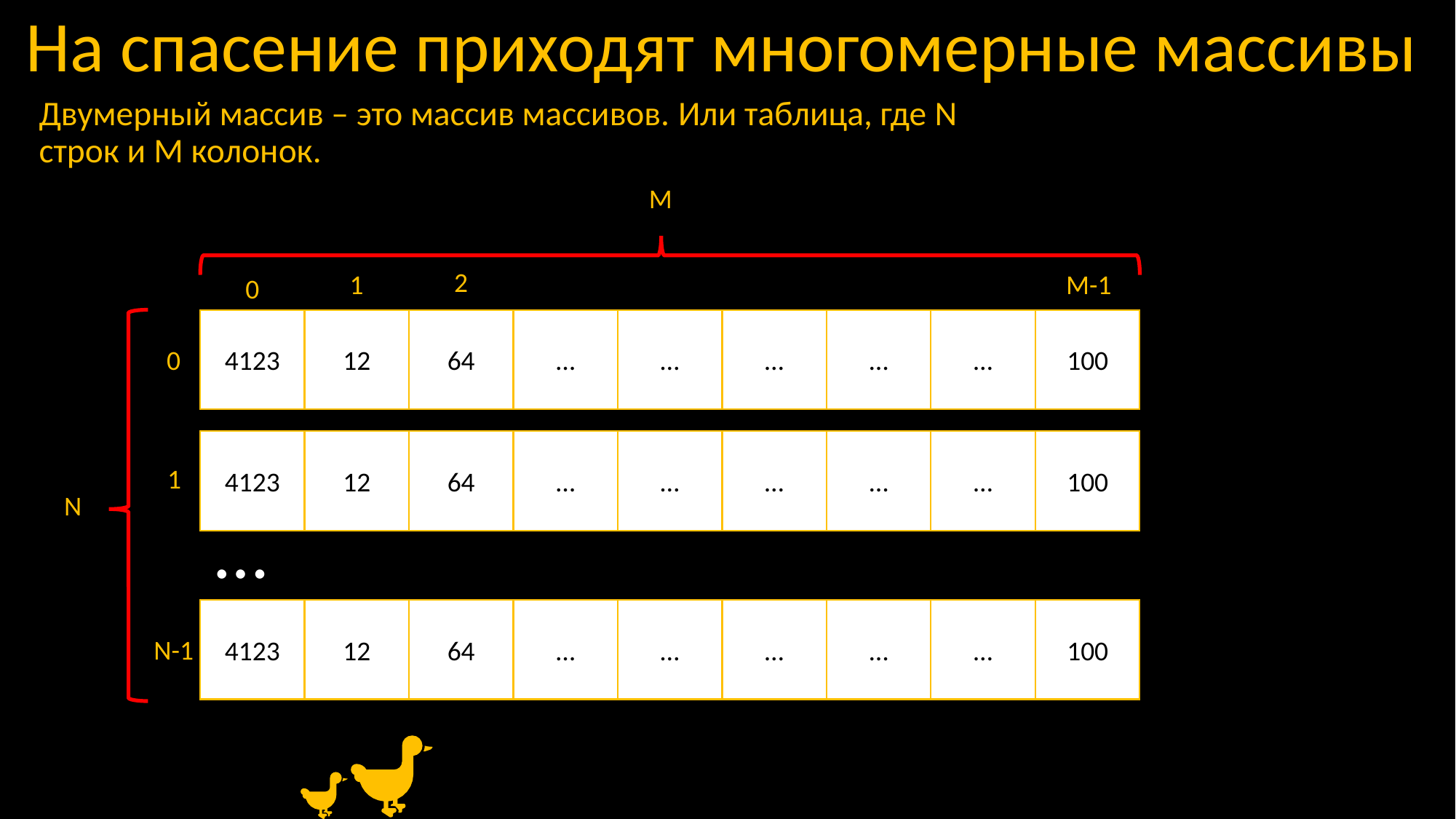

# На спасение приходят многомерные массивы
Двумерный массив – это массив массивов. Или таблица, где N строк и M колонок.
M
2
1
M-1
0

4123
12
64
…
…
…
…
…
100
0
4123
12
64
…
…
…
…
…
100
1
N
…
4123
12
64
…
…
…
…
…
100
N-1